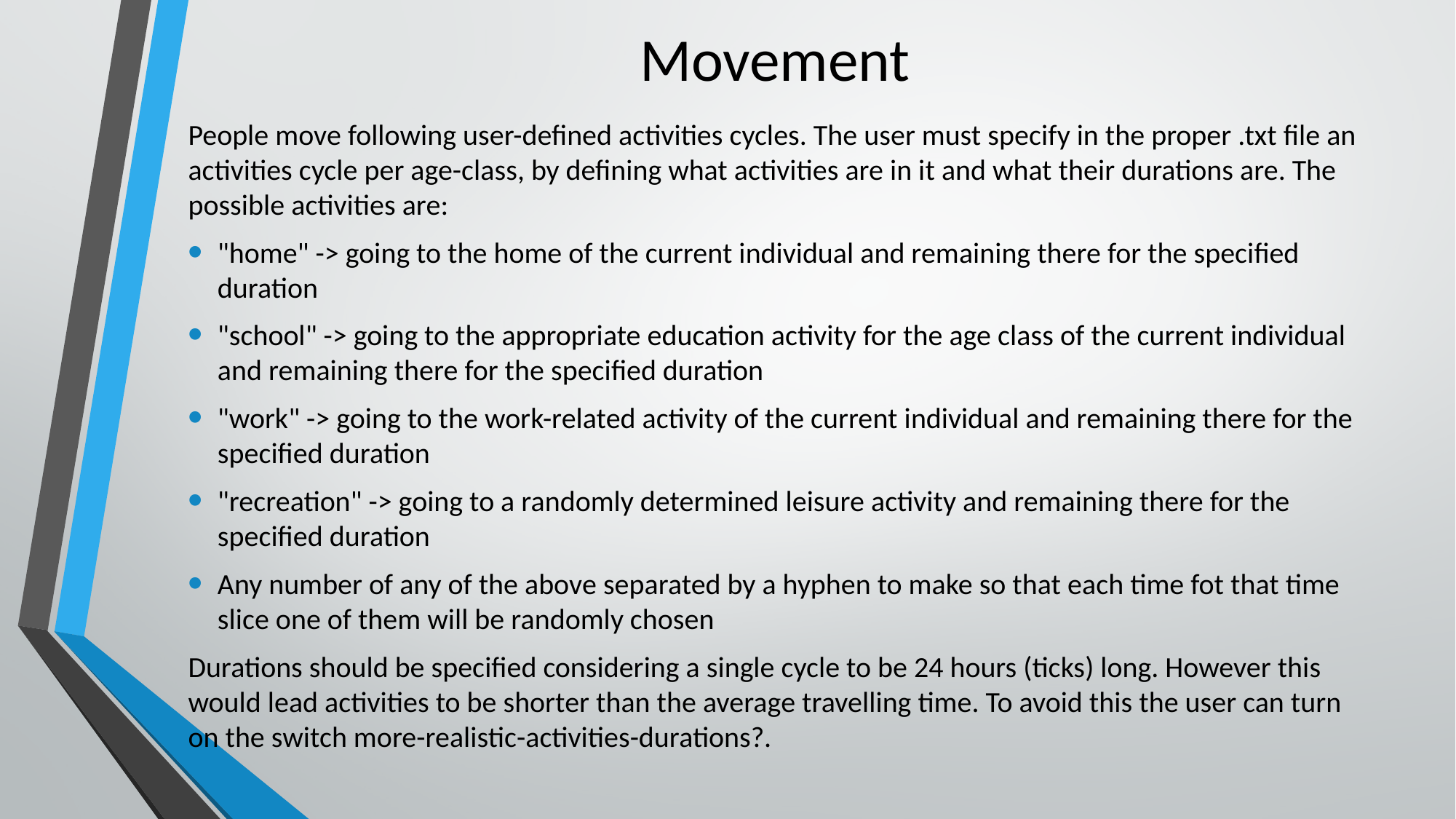

# Movement
People move following user-defined activities cycles. The user must specify in the proper .txt file an activities cycle per age-class, by defining what activities are in it and what their durations are. The possible activities are:
"home" -> going to the home of the current individual and remaining there for the specified duration
"school" -> going to the appropriate education activity for the age class of the current individual and remaining there for the specified duration
"work" -> going to the work-related activity of the current individual and remaining there for the specified duration
"recreation" -> going to a randomly determined leisure activity and remaining there for the specified duration
Any number of any of the above separated by a hyphen to make so that each time fot that time slice one of them will be randomly chosen
Durations should be specified considering a single cycle to be 24 hours (ticks) long. However this would lead activities to be shorter than the average travelling time. To avoid this the user can turn on the switch more-realistic-activities-durations?.